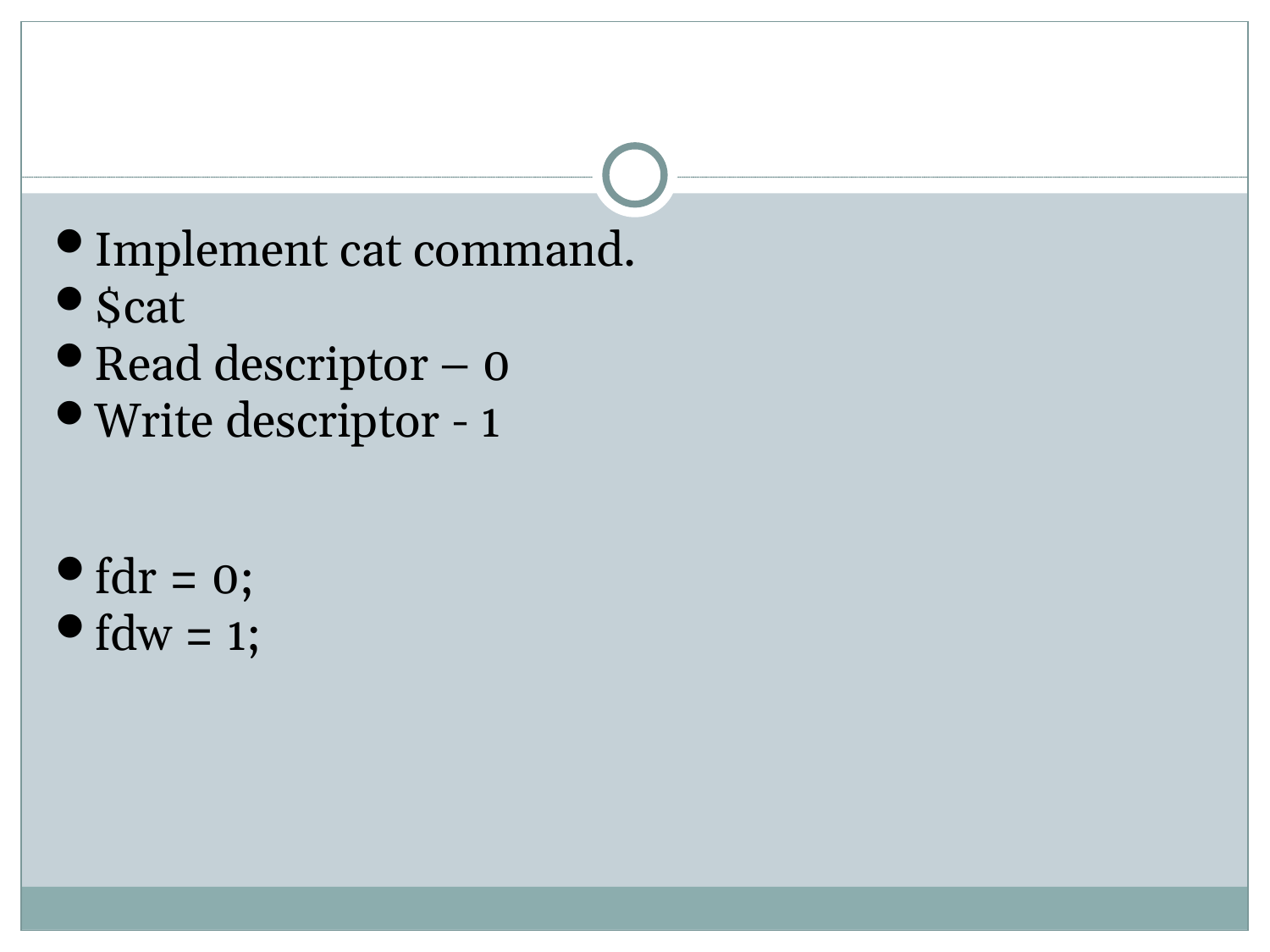

Implement cat command.
$cat
Read descriptor – 0
Write descriptor - 1
fdr = 0;
fdw = 1;